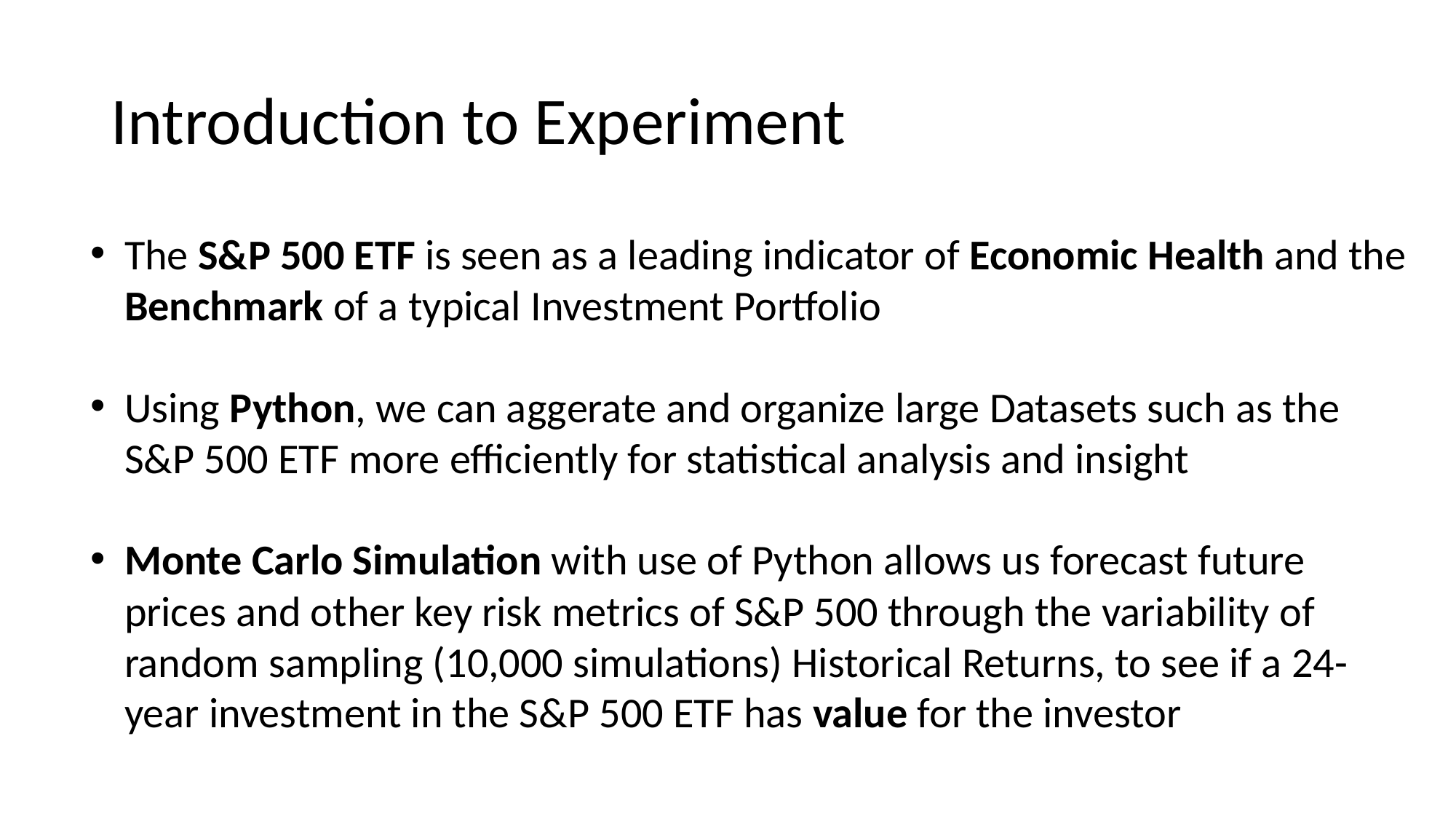

# Introduction to Experiment
The S&P 500 ETF is seen as a leading indicator of Economic Health and the Benchmark of a typical Investment Portfolio

Using Python, we can aggerate and organize large Datasets such as the S&P 500 ETF more efficiently for statistical analysis and insight

Monte Carlo Simulation with use of Python allows us forecast future prices and other key risk metrics of S&P 500 through the variability of random sampling (10,000 simulations) Historical Returns, to see if a 24- year investment in the S&P 500 ETF has value for the investor